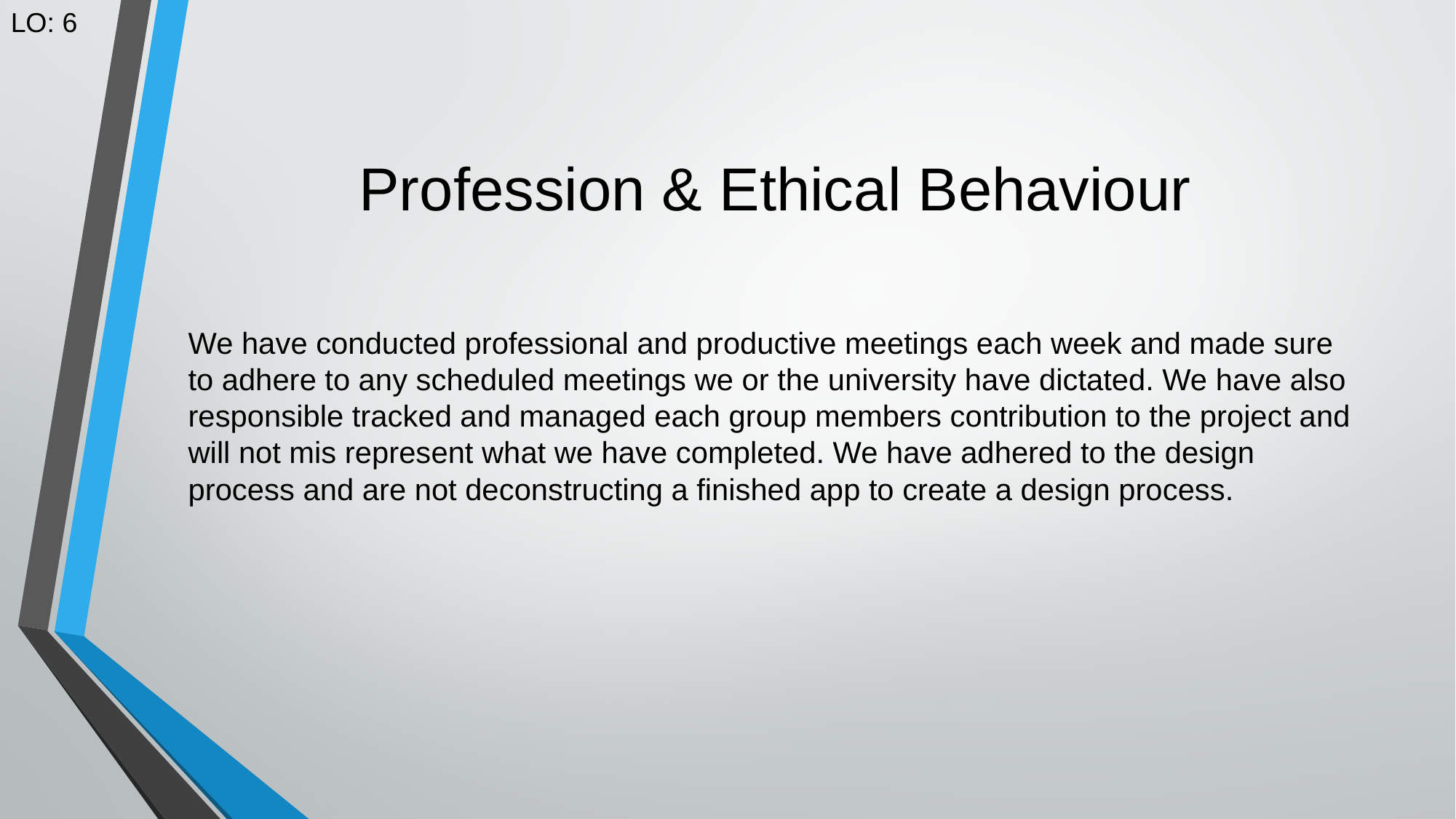

LO: 6
# Profession & Ethical Behaviour
We have conducted professional and productive meetings each week and made sure to adhere to any scheduled meetings we or the university have dictated. We have also responsible tracked and managed each group members contribution to the project and will not mis represent what we have completed. We have adhered to the design process and are not deconstructing a finished app to create a design process.